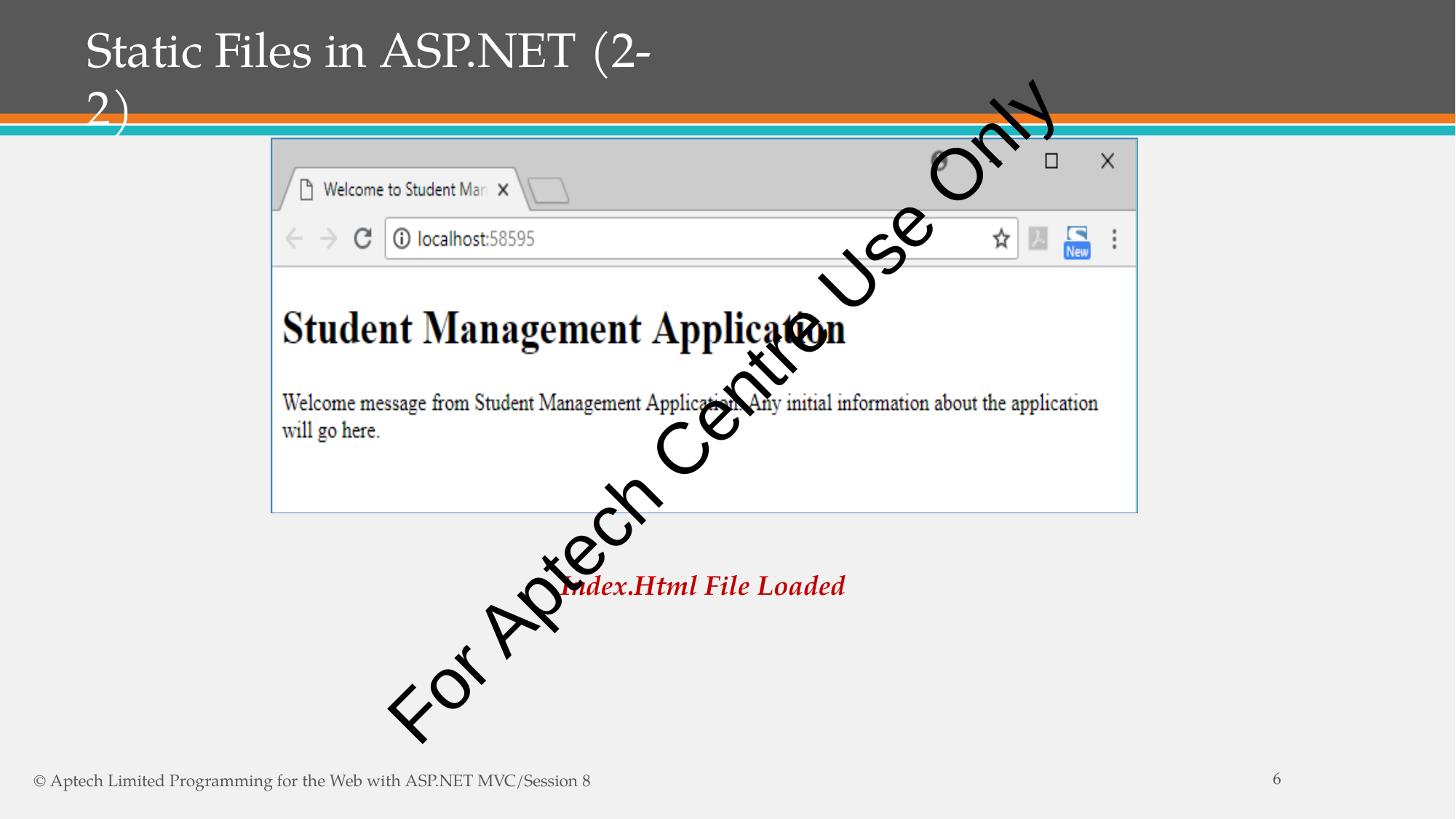

# Static Files in ASP.NET (2-2)

For Aptech Centre Use Only
Index.Html File Loaded
6
© Aptech Limited Programming for the Web with ASP.NET MVC/Session 8